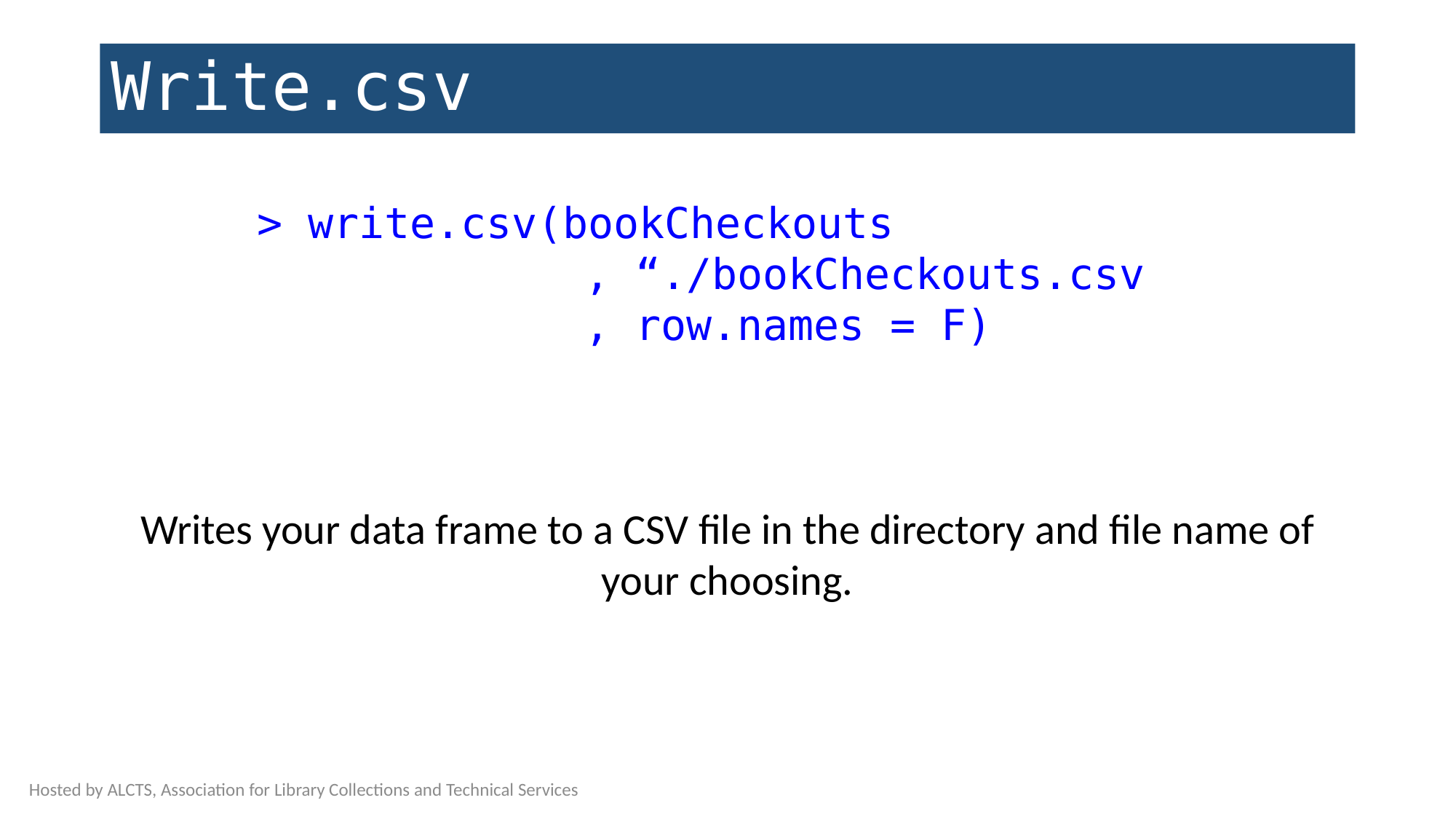

# Write.csv
> write.csv(bookCheckouts
			, “./bookCheckouts.csv
			, row.names = F)
Writes your data frame to a CSV file in the directory and file name of your choosing.

Hosted by ALCTS, Association for Library Collections and Technical Services